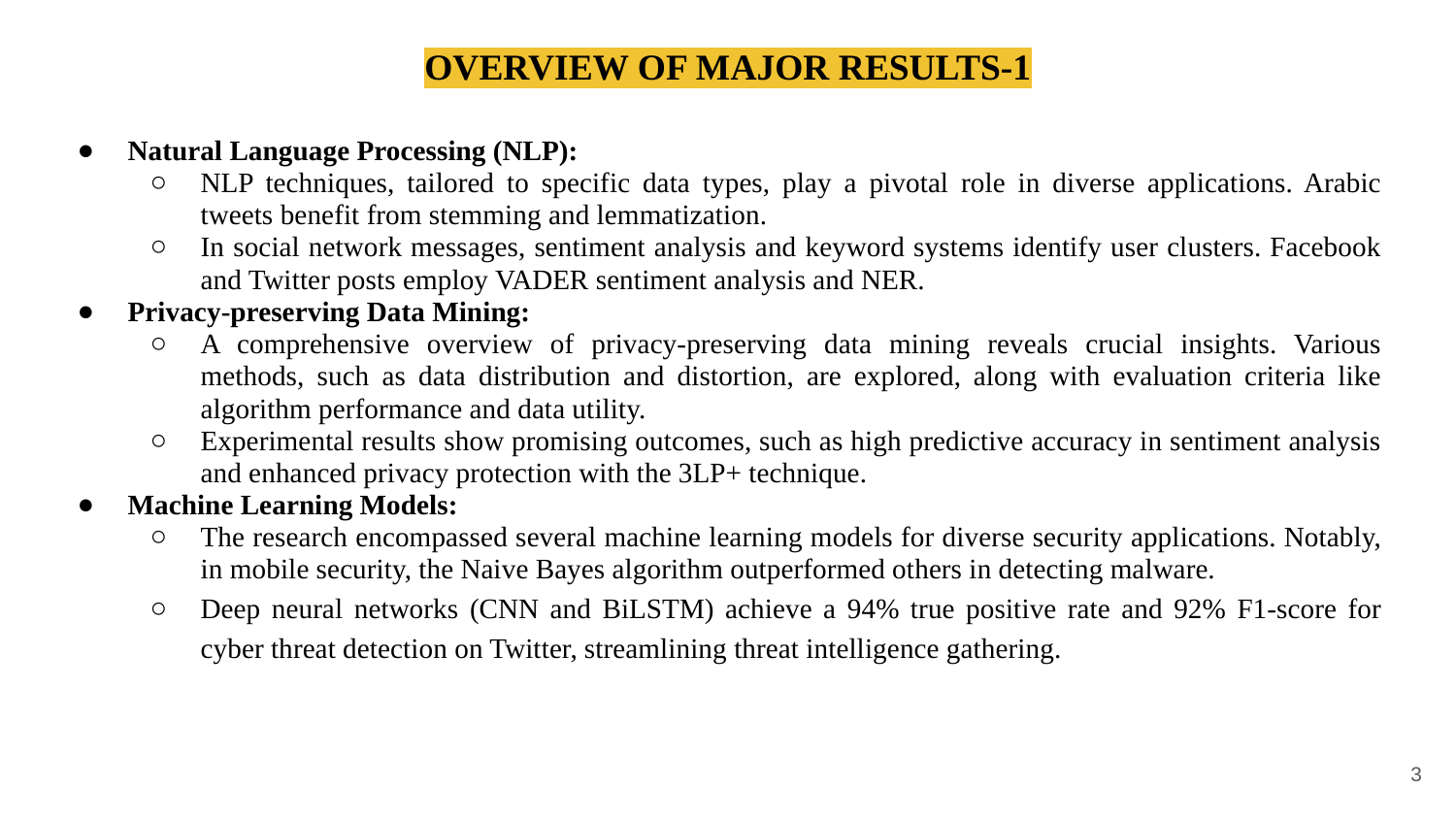

# OVERVIEW OF MAJOR RESULTS-1
Natural Language Processing (NLP):
NLP techniques, tailored to specific data types, play a pivotal role in diverse applications. Arabic tweets benefit from stemming and lemmatization.
In social network messages, sentiment analysis and keyword systems identify user clusters. Facebook and Twitter posts employ VADER sentiment analysis and NER.
Privacy-preserving Data Mining:
A comprehensive overview of privacy-preserving data mining reveals crucial insights. Various methods, such as data distribution and distortion, are explored, along with evaluation criteria like algorithm performance and data utility.
Experimental results show promising outcomes, such as high predictive accuracy in sentiment analysis and enhanced privacy protection with the 3LP+ technique.
Machine Learning Models:
The research encompassed several machine learning models for diverse security applications. Notably, in mobile security, the Naive Bayes algorithm outperformed others in detecting malware.
Deep neural networks (CNN and BiLSTM) achieve a 94% true positive rate and 92% F1-score for cyber threat detection on Twitter, streamlining threat intelligence gathering.

3